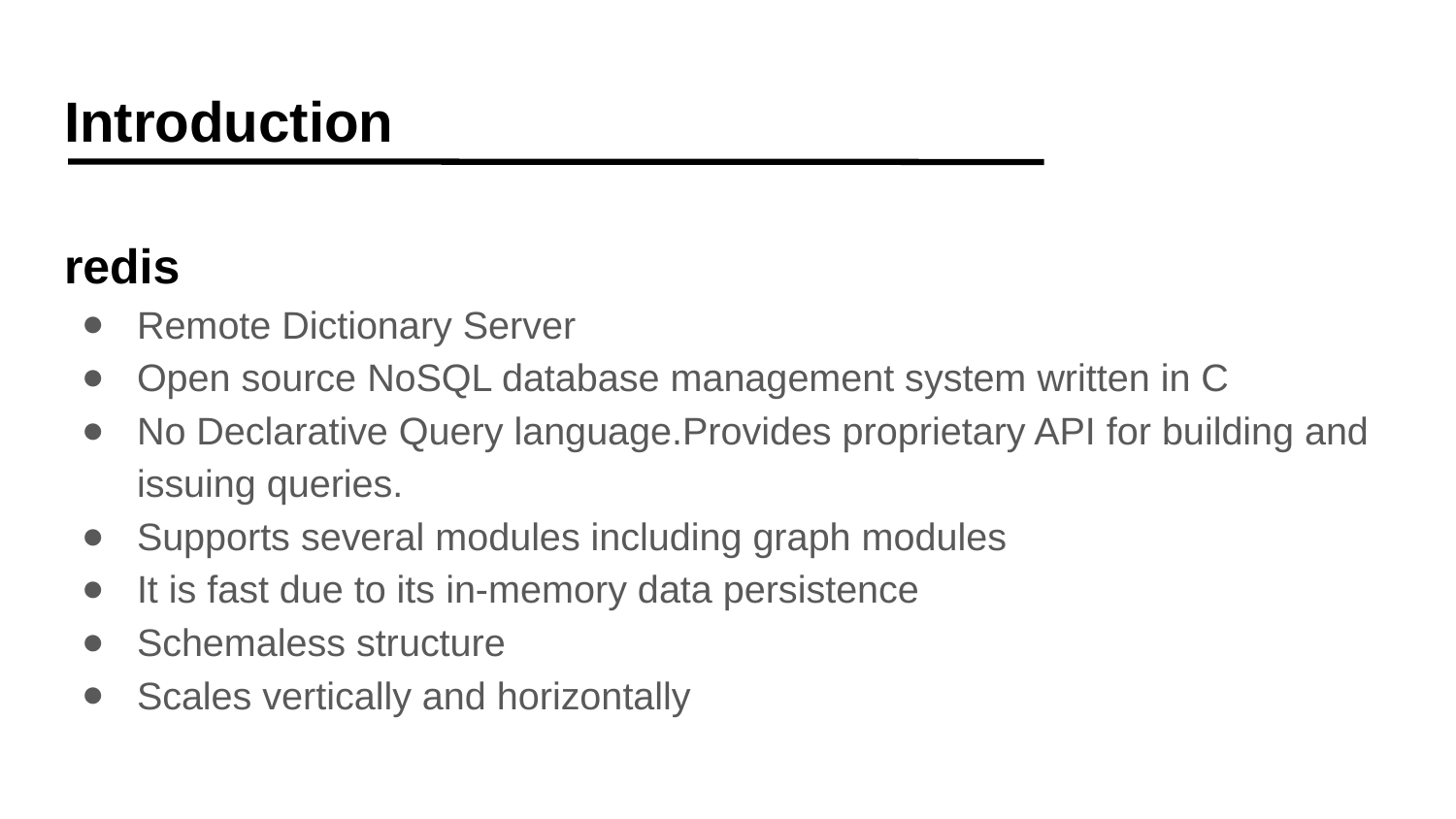

# Introduction
redis
Remote Dictionary Server
Open source NoSQL database management system written in C
No Declarative Query language.Provides proprietary API for building and issuing queries.
Supports several modules including graph modules
It is fast due to its in-memory data persistence
Schemaless structure
Scales vertically and horizontally